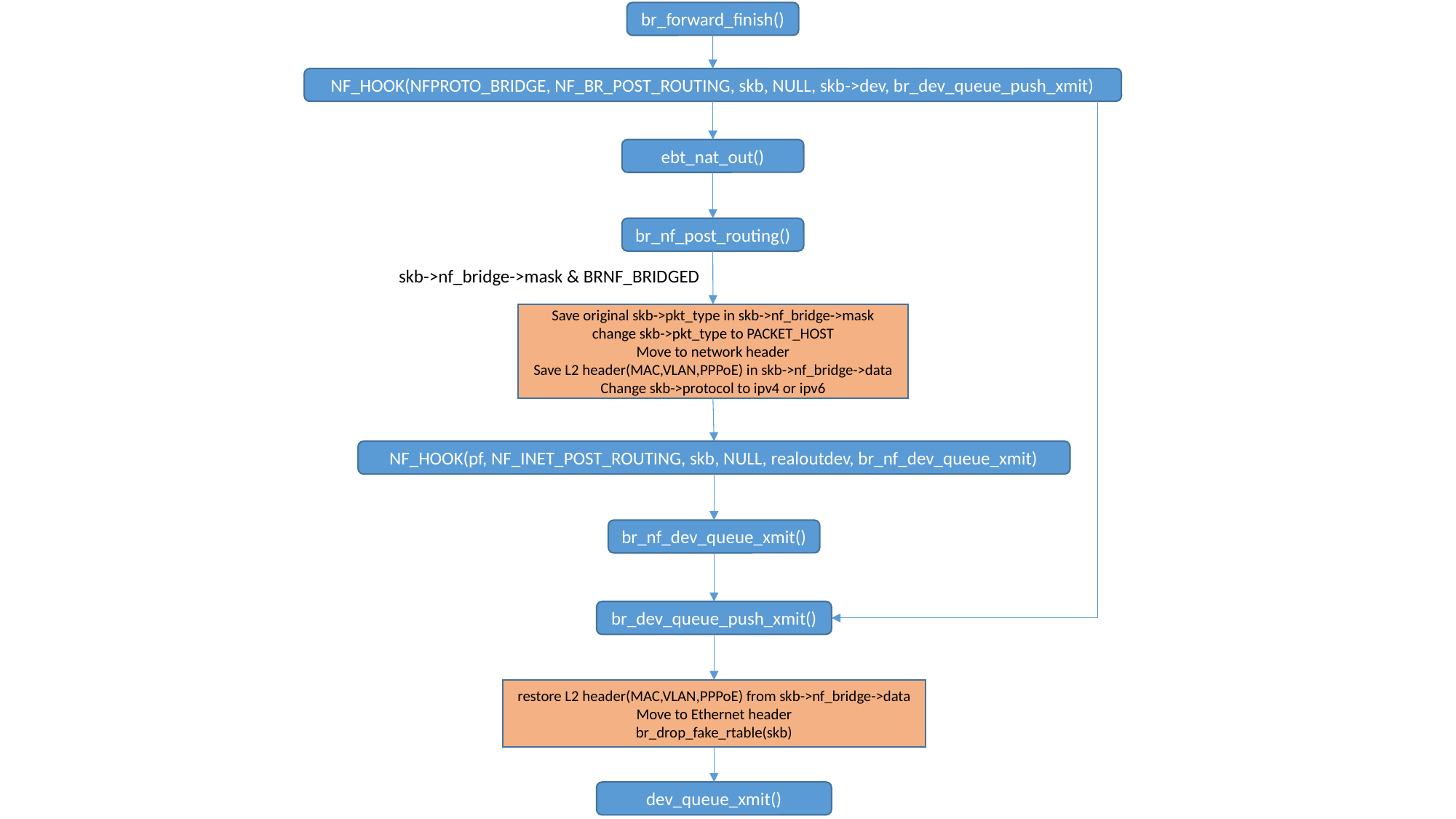

br_forward_finish()
NF_HOOK(NFPROTO_BRIDGE, NF_BR_POST_ROUTING, skb, NULL, skb->dev, br_dev_queue_push_xmit)
ebt_nat_out()
br_nf_post_routing()
skb->nf_bridge->mask & BRNF_BRIDGED
Save original skb->pkt_type in skb->nf_bridge->mask
change skb->pkt_type to PACKET_HOST
Move to network header
Save L2 header(MAC,VLAN,PPPoE) in skb->nf_bridge->data
Change skb->protocol to ipv4 or ipv6
NF_HOOK(pf, NF_INET_POST_ROUTING, skb, NULL, realoutdev, br_nf_dev_queue_xmit)
br_nf_dev_queue_xmit()
br_dev_queue_push_xmit()
restore L2 header(MAC,VLAN,PPPoE) from skb->nf_bridge->data
Move to Ethernet header
br_drop_fake_rtable(skb)
dev_queue_xmit()